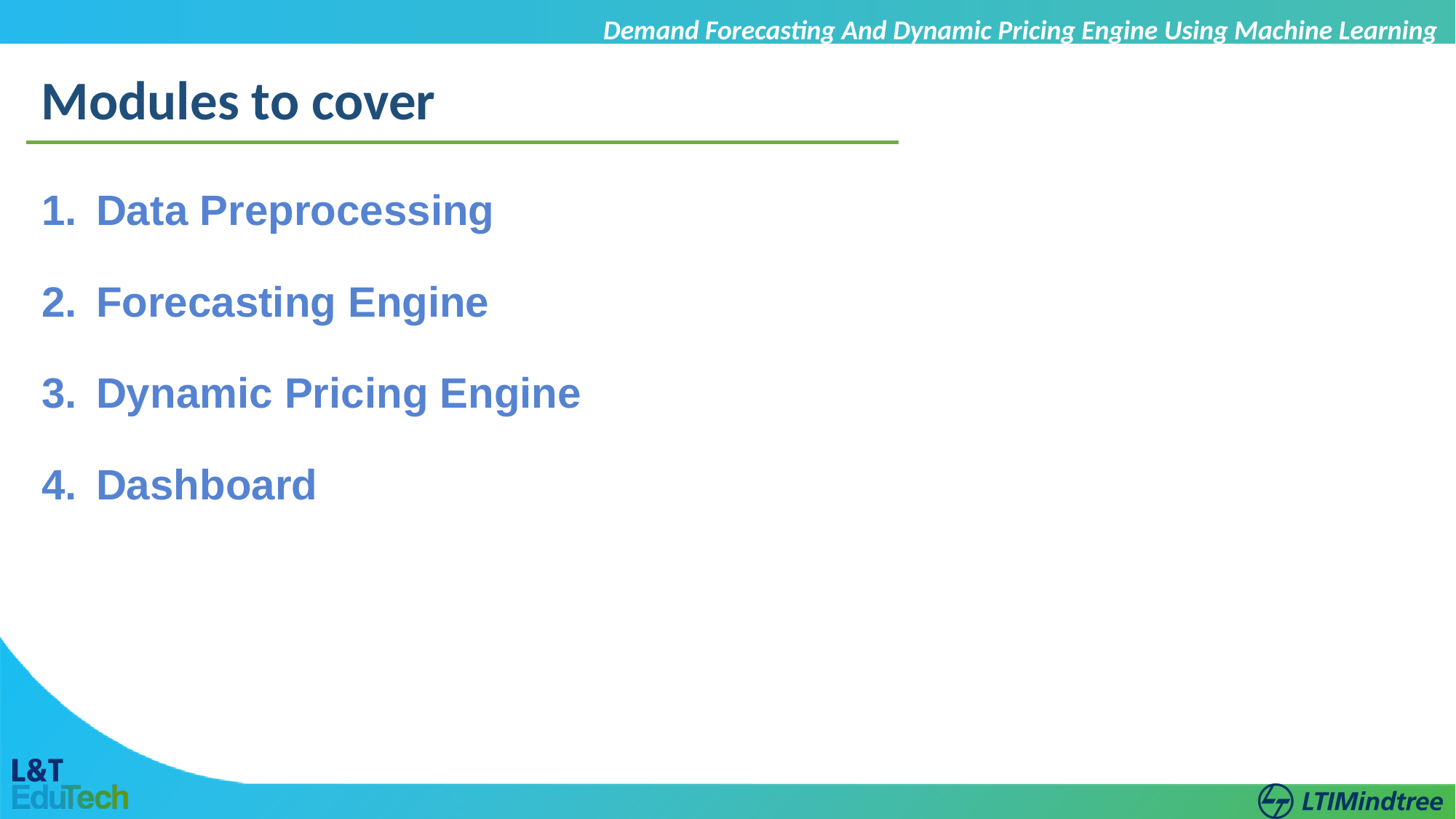

Demand Forecasting And Dynamic Pricing Engine Using Machine Learning
Modules to cover
Data Preprocessing
Forecasting Engine
Dynamic Pricing Engine
Dashboard